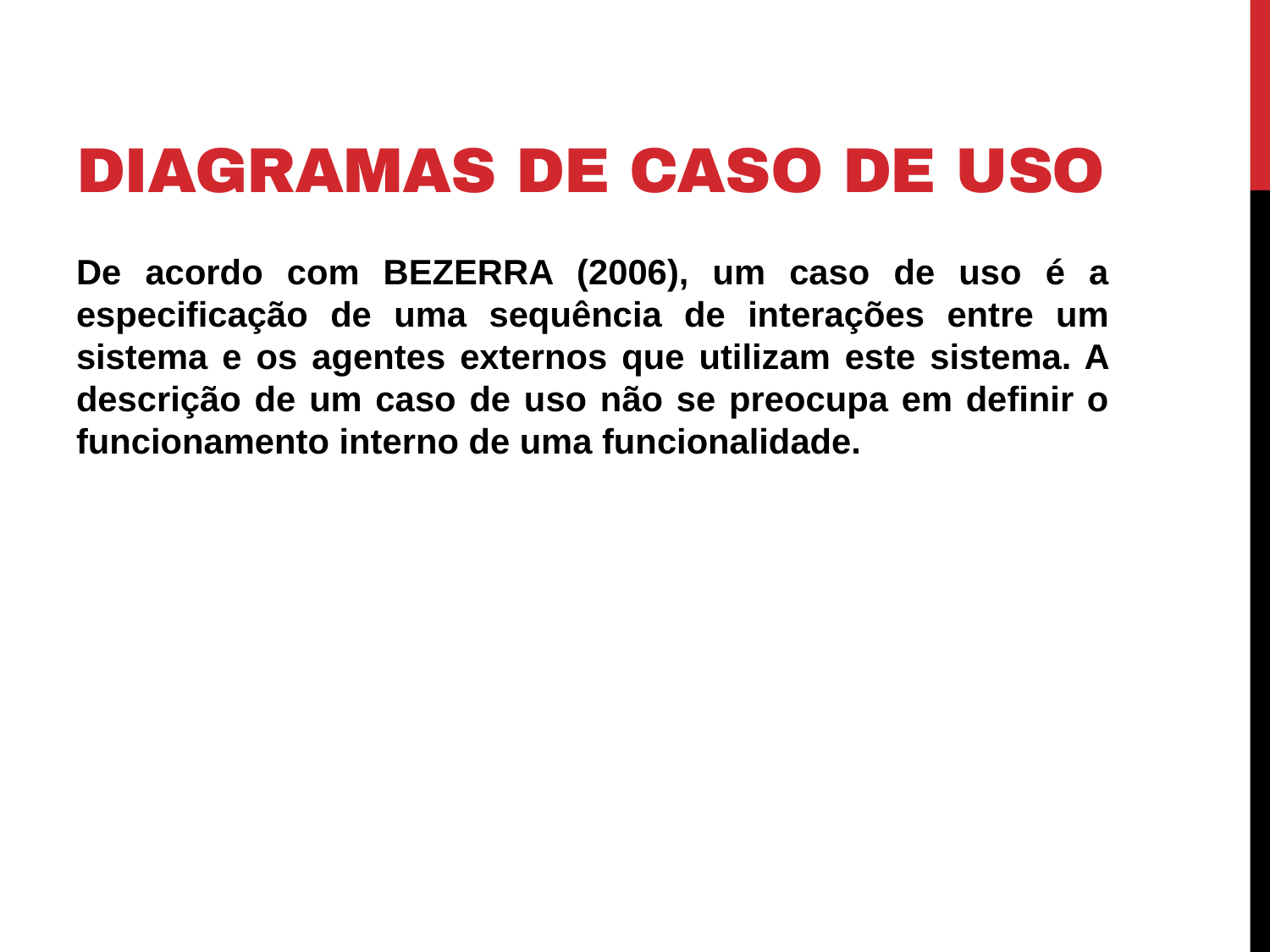

# Diagramas de caso de uso
De acordo com BEZERRA (2006), um caso de uso é a especificação de uma sequência de interações entre um sistema e os agentes externos que utilizam este sistema. A descrição de um caso de uso não se preocupa em definir o funcionamento interno de uma funcionalidade.